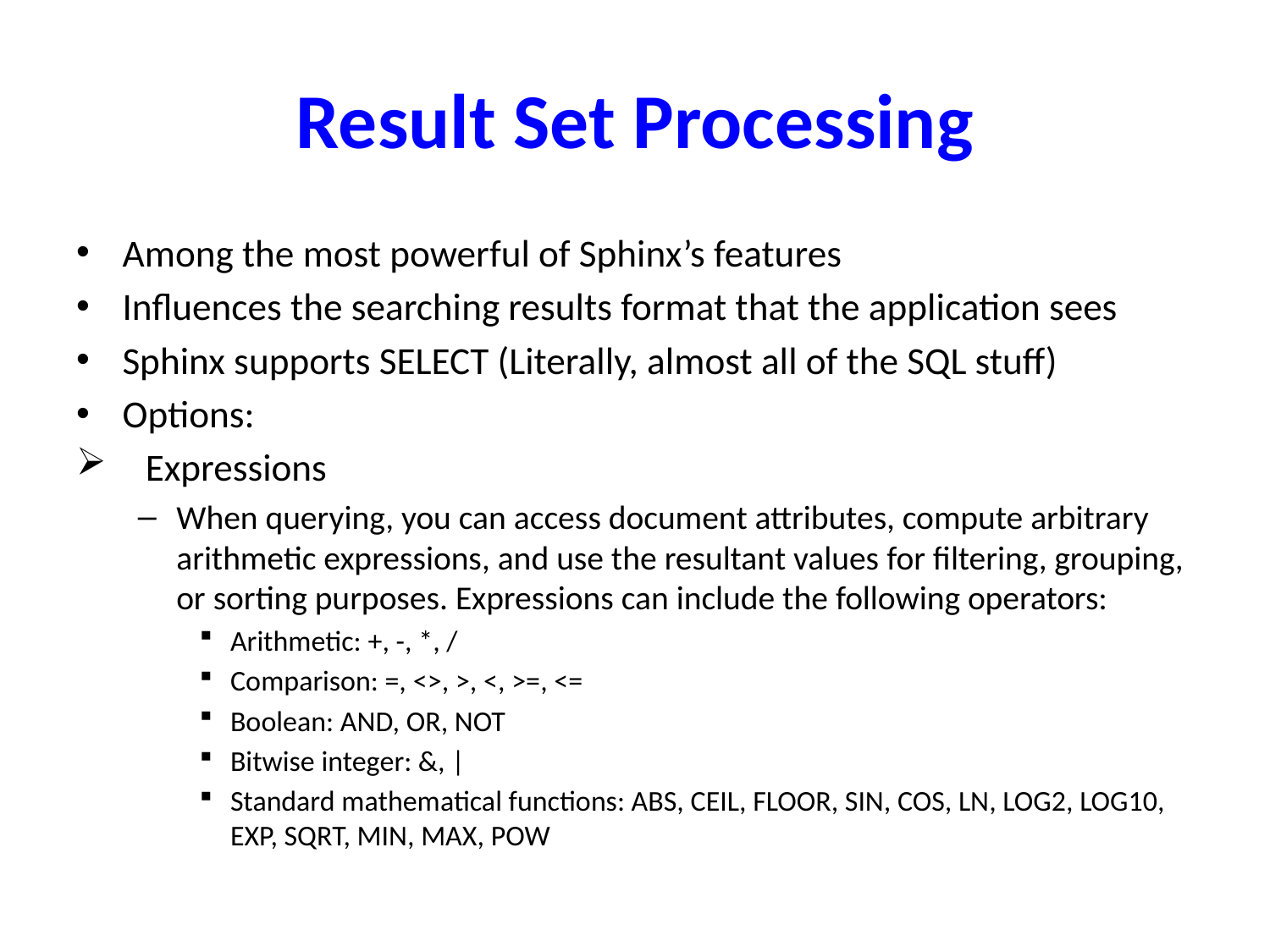

# Result Set Processing
Among the most powerful of Sphinx’s features
Influences the searching results format that the application sees
Sphinx supports SELECT (Literally, almost all of the SQL stuff)
Options:
Expressions
When querying, you can access document attributes, compute arbitrary arithmetic expressions, and use the resultant values for filtering, grouping, or sorting purposes. Expressions can include the following operators:
Arithmetic: +, -, *, /
Comparison: =, <>, >, <, >=, <=
Boolean: AND, OR, NOT
Bitwise integer: &, |
Standard mathematical functions: ABS, CEIL, FLOOR, SIN, COS, LN, LOG2, LOG10, EXP, SQRT, MIN, MAX, POW